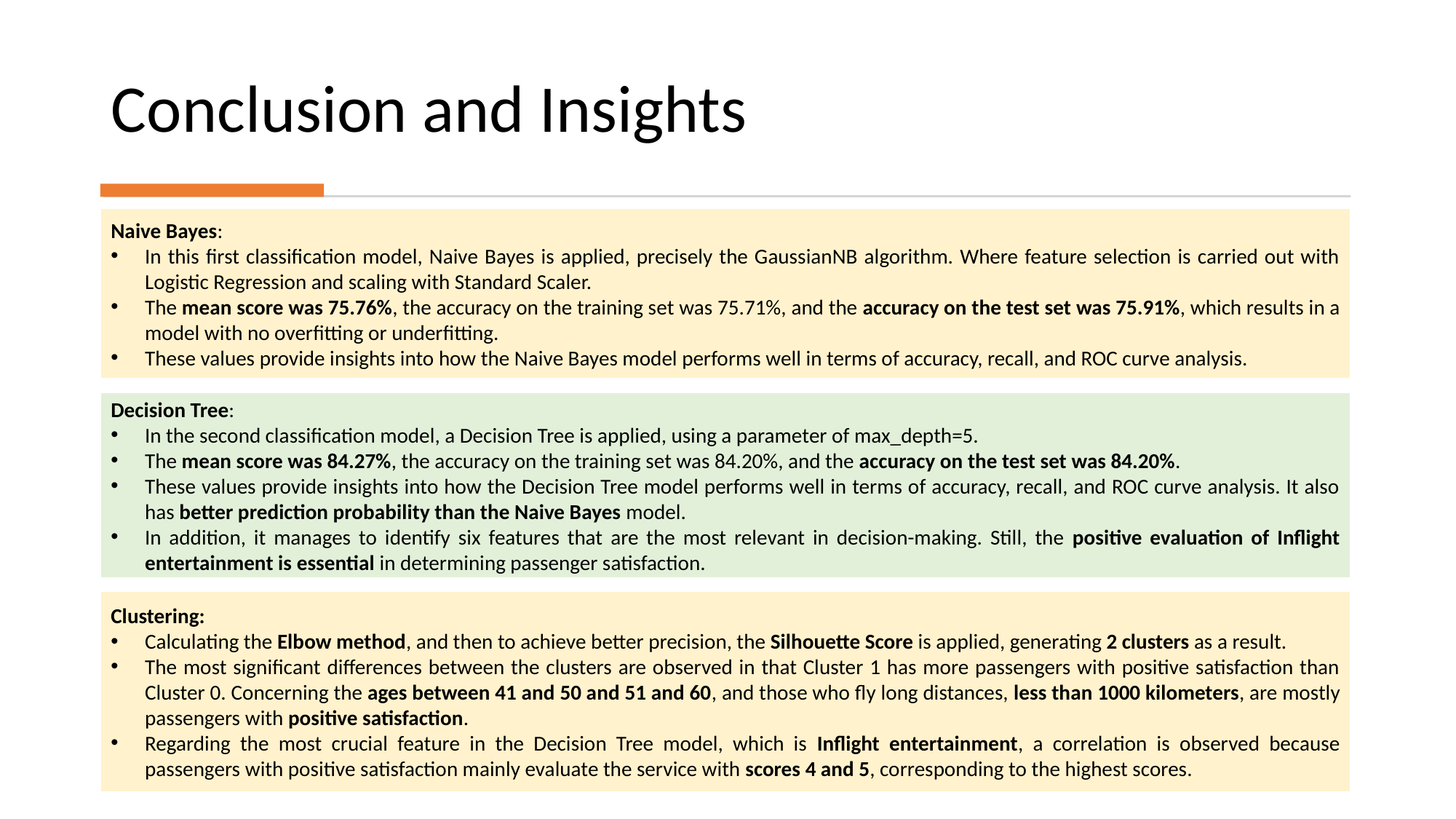

# Conclusion and Insights

Naive Bayes:
In this first classification model, Naive Bayes is applied, precisely the GaussianNB algorithm. Where feature selection is carried out with Logistic Regression and scaling with Standard Scaler.
The mean score was 75.76%, the accuracy on the training set was 75.71%, and the accuracy on the test set was 75.91%, which results in a model with no overfitting or underfitting.
These values provide insights into how the Naive Bayes model performs well in terms of accuracy, recall, and ROC curve analysis.
Decision Tree:
In the second classification model, a Decision Tree is applied, using a parameter of max_depth=5.
The mean score was 84.27%, the accuracy on the training set was 84.20%, and the accuracy on the test set was 84.20%.
These values provide insights into how the Decision Tree model performs well in terms of accuracy, recall, and ROC curve analysis. It also has better prediction probability than the Naive Bayes model.
In addition, it manages to identify six features that are the most relevant in decision-making. Still, the positive evaluation of Inflight entertainment is essential in determining passenger satisfaction.
Clustering:
Calculating the Elbow method, and then to achieve better precision, the Silhouette Score is applied, generating 2 clusters as a result.
The most significant differences between the clusters are observed in that Cluster 1 has more passengers with positive satisfaction than Cluster 0. Concerning the ages between 41 and 50 and 51 and 60, and those who fly long distances, less than 1000 kilometers, are mostly passengers with positive satisfaction.
Regarding the most crucial feature in the Decision Tree model, which is Inflight entertainment, a correlation is observed because passengers with positive satisfaction mainly evaluate the service with scores 4 and 5, corresponding to the highest scores.